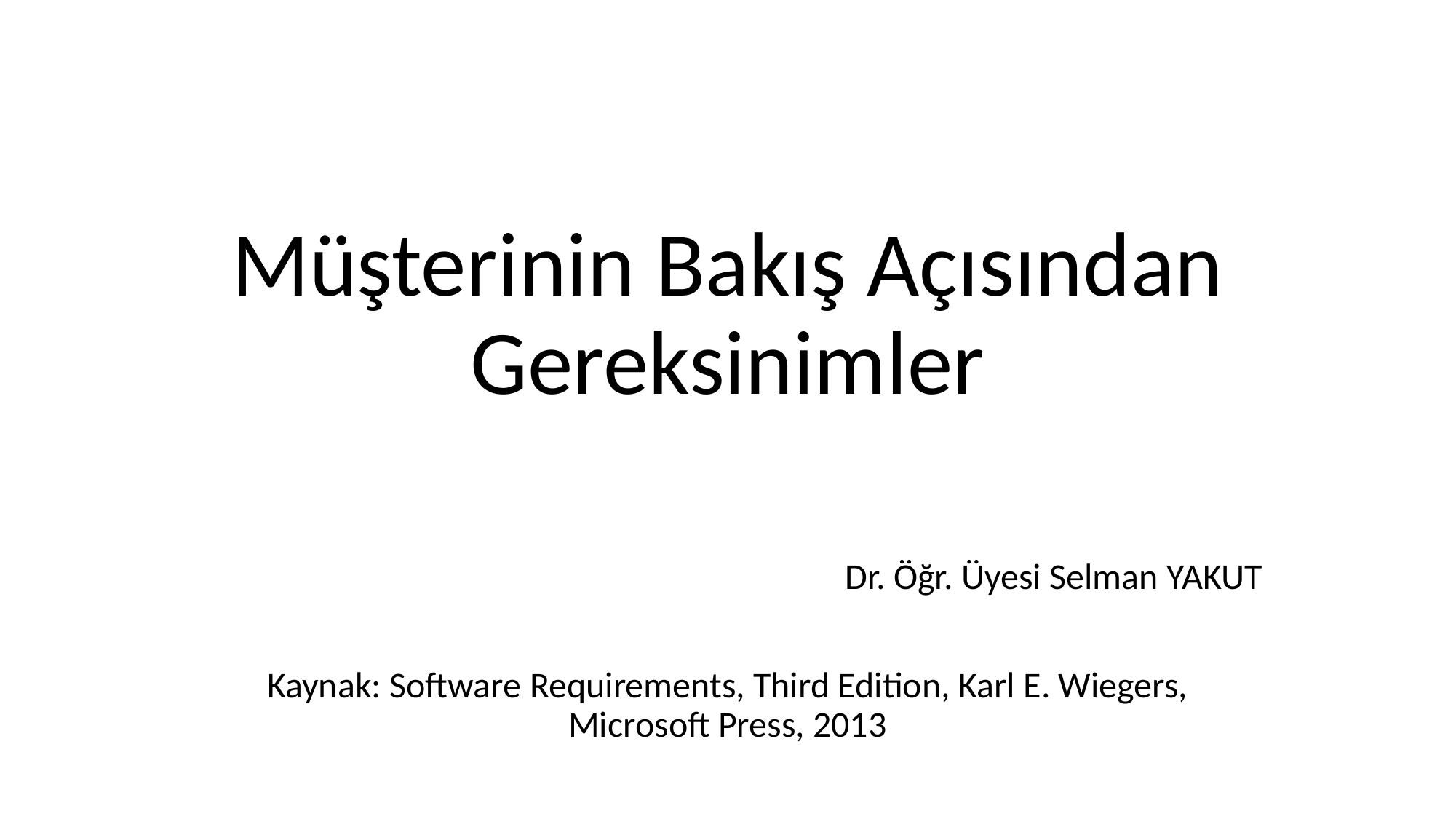

# Müşterinin Bakış Açısından Gereksinimler
Dr. Öğr. Üyesi Selman YAKUT

Kaynak: Software Requirements, Third Edition, Karl E. Wiegers, Microsoft Press, 2013